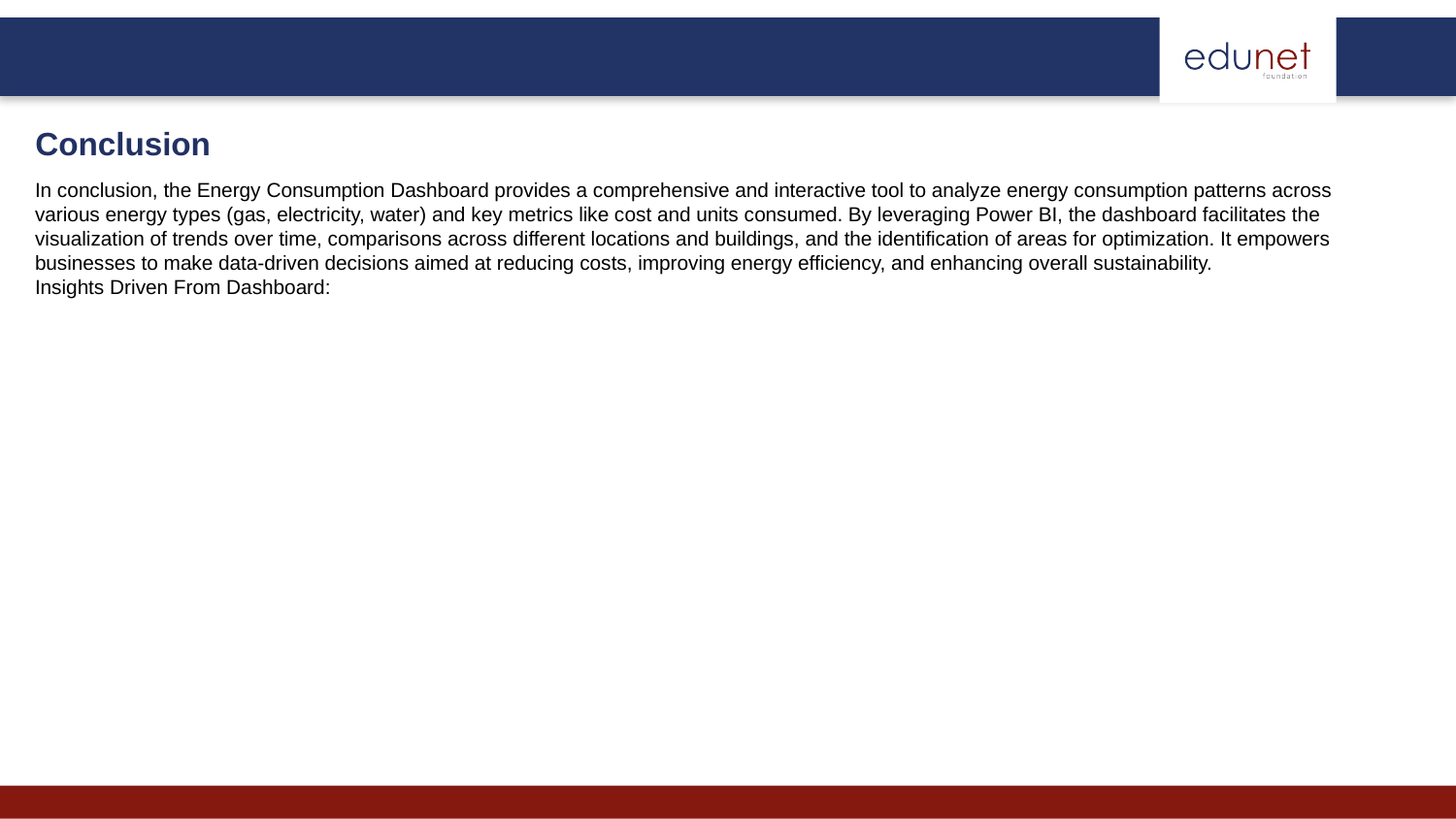

Conclusion

In conclusion, the Energy Consumption Dashboard provides a comprehensive and interactive tool to analyze energy consumption patterns across various energy types (gas, electricity, water) and key metrics like cost and units consumed. By leveraging Power BI, the dashboard facilitates the visualization of trends over time, comparisons across different locations and buildings, and the identification of areas for optimization. It empowers businesses to make data-driven decisions aimed at reducing costs, improving energy efficiency, and enhancing overall sustainability.
Insights Driven From Dashboard: